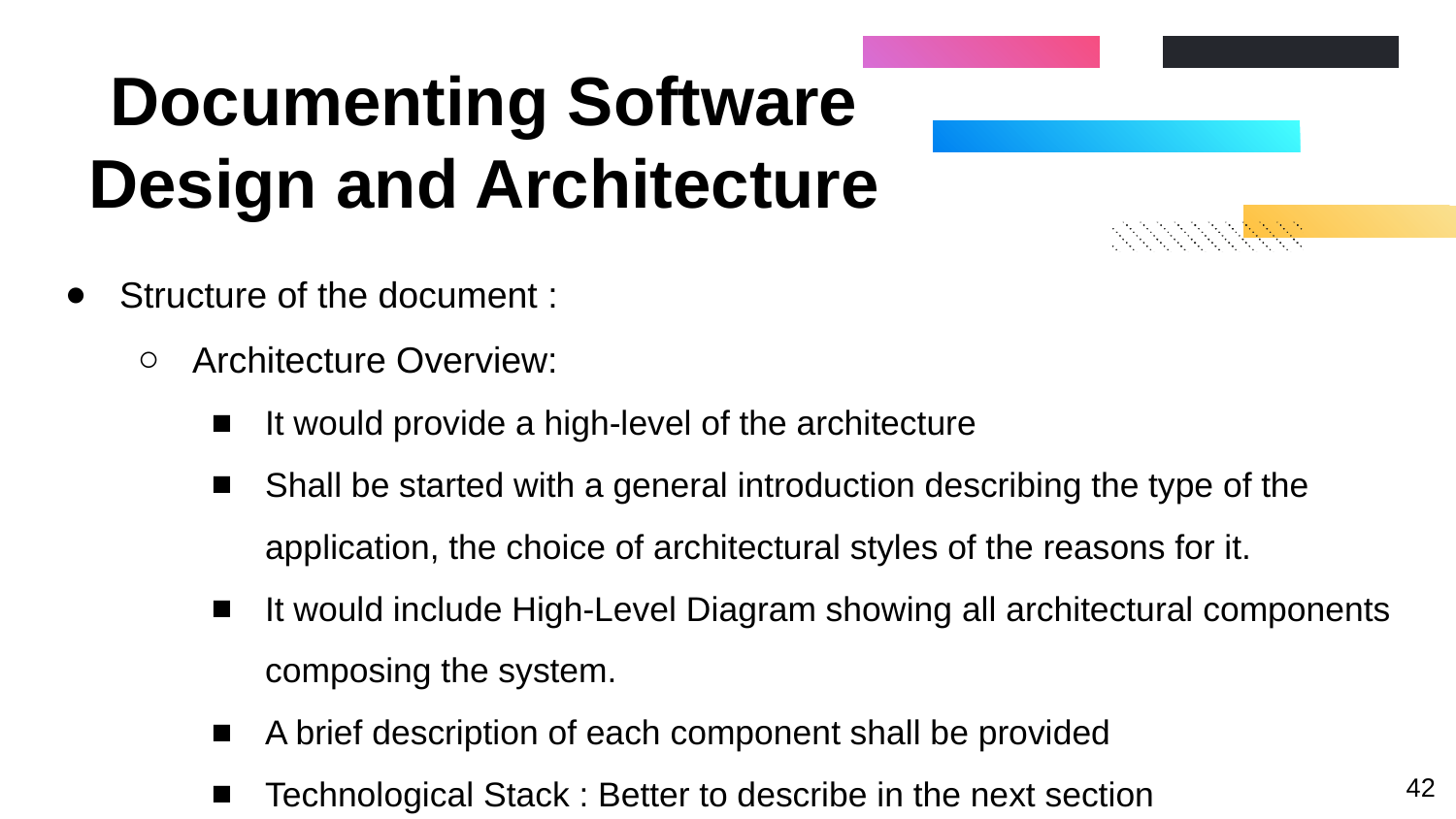

# Documenting Software Design and Architecture
Structure of the document :
Architecture Overview:
It would provide a high-level of the architecture
Shall be started with a general introduction describing the type of the application, the choice of architectural styles of the reasons for it.
It would include High-Level Diagram showing all architectural components composing the system.
A brief description of each component shall be provided
Technological Stack : Better to describe in the next section
42